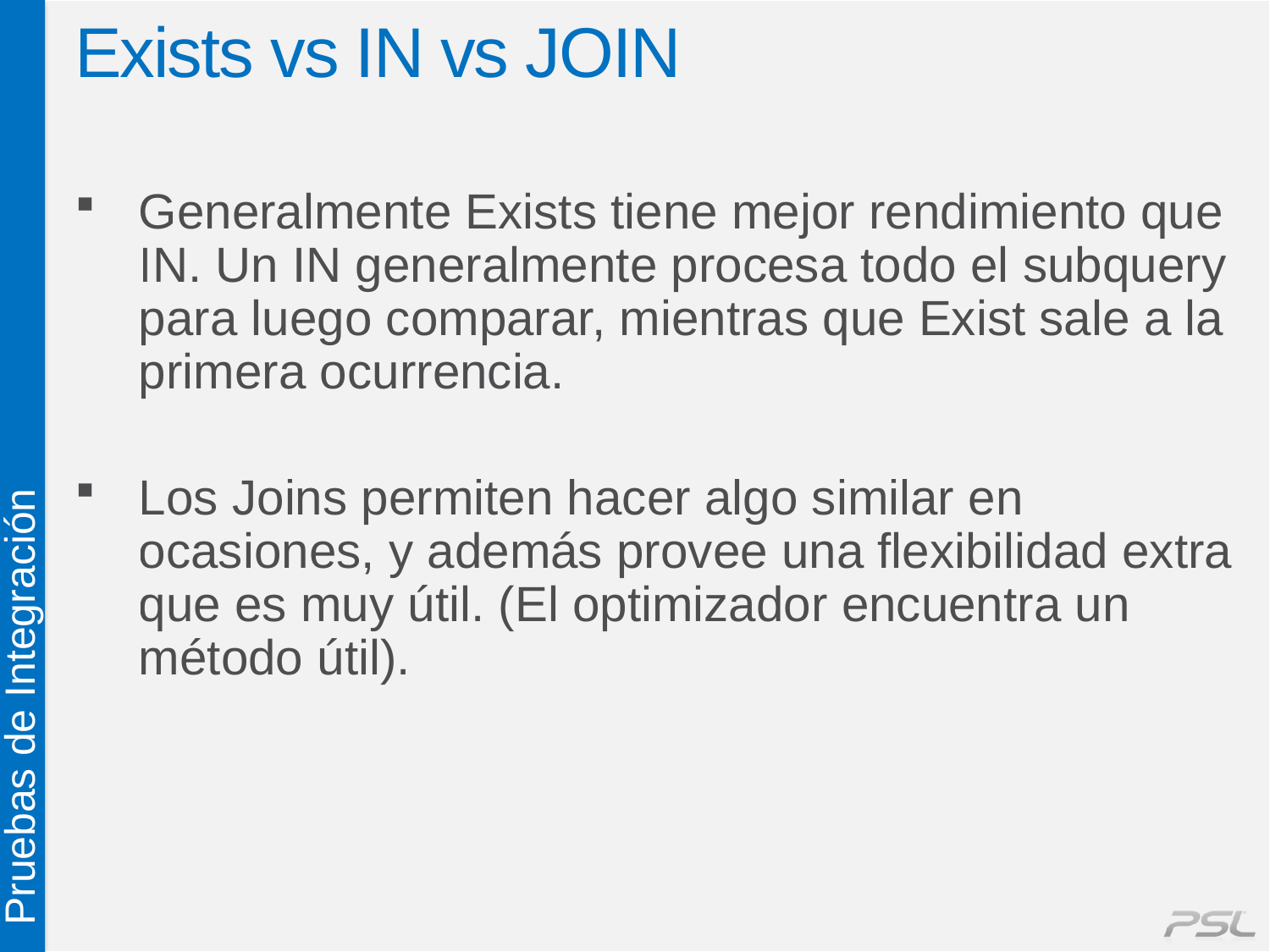

# Exists vs IN vs JOIN
Generalmente Exists tiene mejor rendimiento que IN. Un IN generalmente procesa todo el subquery para luego comparar, mientras que Exist sale a la primera ocurrencia.

Los Joins permiten hacer algo similar en ocasiones, y además provee una flexibilidad extra que es muy útil. (El optimizador encuentra un método útil).

Pruebas de Integración